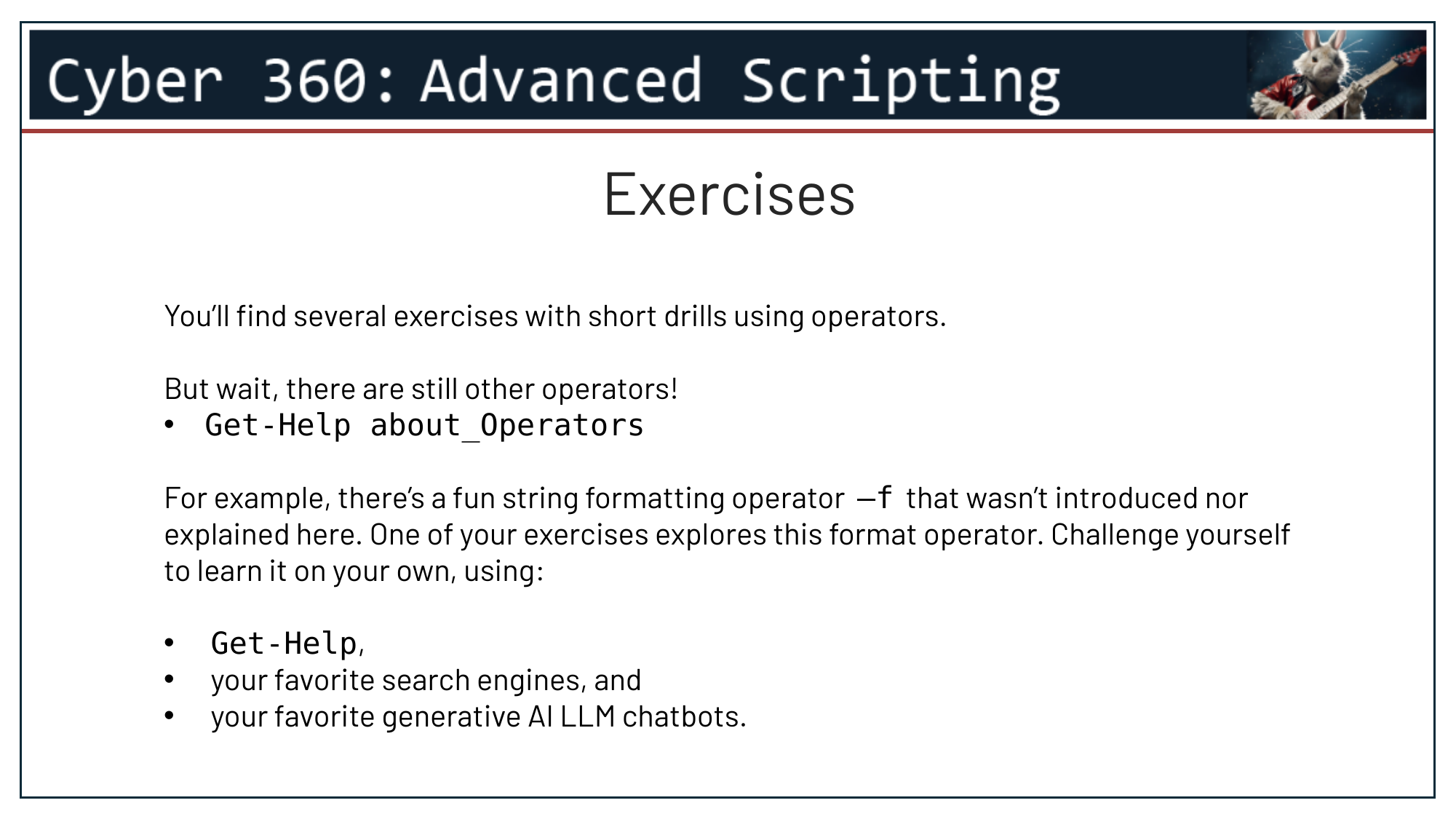

Exercises
You’ll find several exercises with short drills using operators.

But wait, there are still other operators!
Get-Help about_Operators

For example, there’s a fun string formatting operator  –f  that wasn’t introduced nor explained here. One of your exercises explores this format operator. Challenge yourself to learn it on your own, using:

 Get-Help,
 your favorite search engines, and
 your favorite generative AI LLM chatbots.